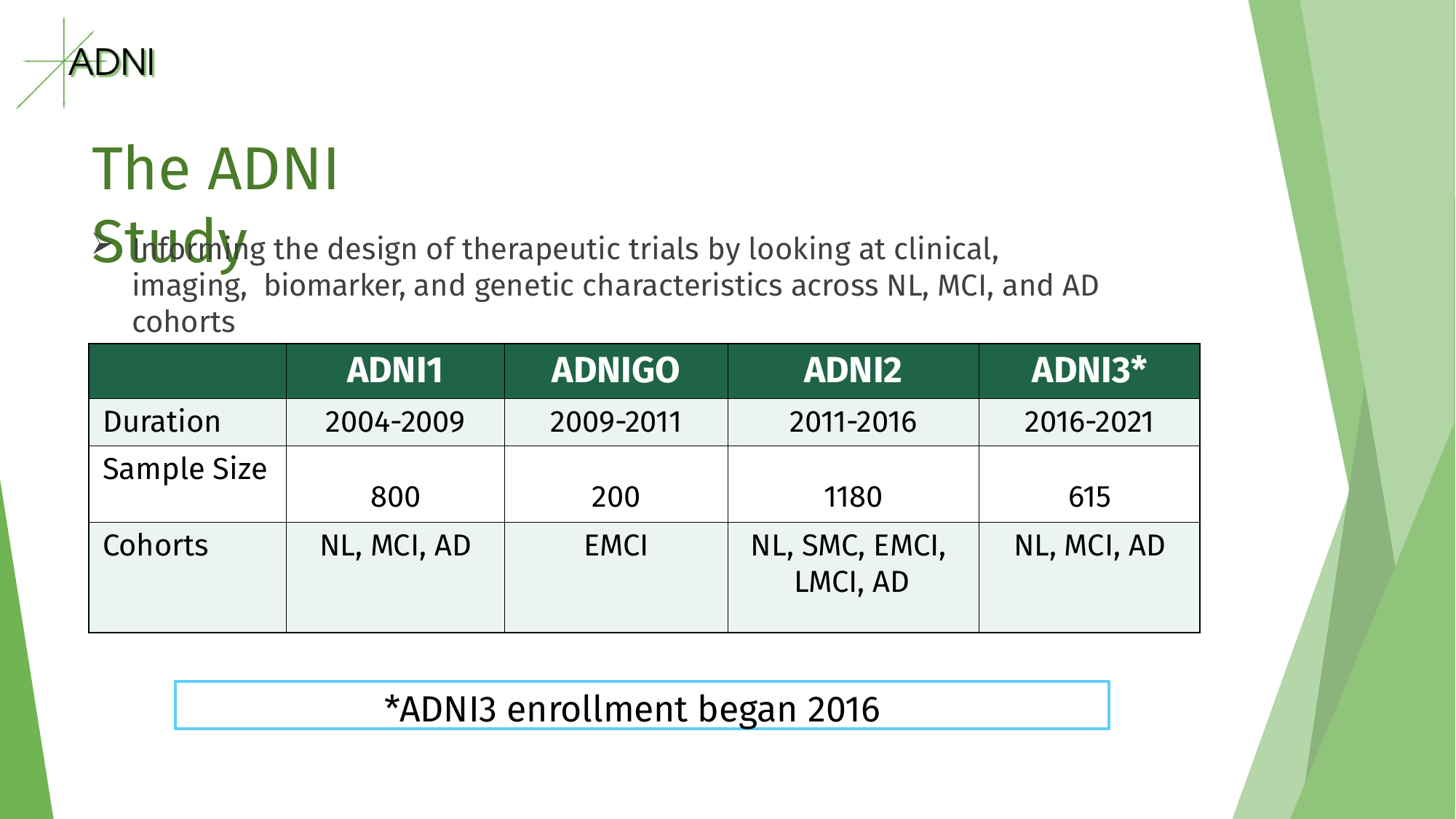

# The ADNI	Study
Informing the design of therapeutic trials by looking at clinical, imaging,  biomarker, and genetic characteristics across NL, MCI, and AD cohorts
|  | ADNI1 | ADNIGO | ADNI2 | ADNI3\* |
| --- | --- | --- | --- | --- |
| Duration | 2004-2009 | 2009-2011 | 2011-2016 | 2016-2021 |
| Sample Size | 800 | 200 | 1180 | 615 |
| Cohorts | NL, MCI, AD | EMCI | NL, SMC, EMCI, LMCI, AD | NL, MCI, AD |
*ADNI3 enrollment began 2016